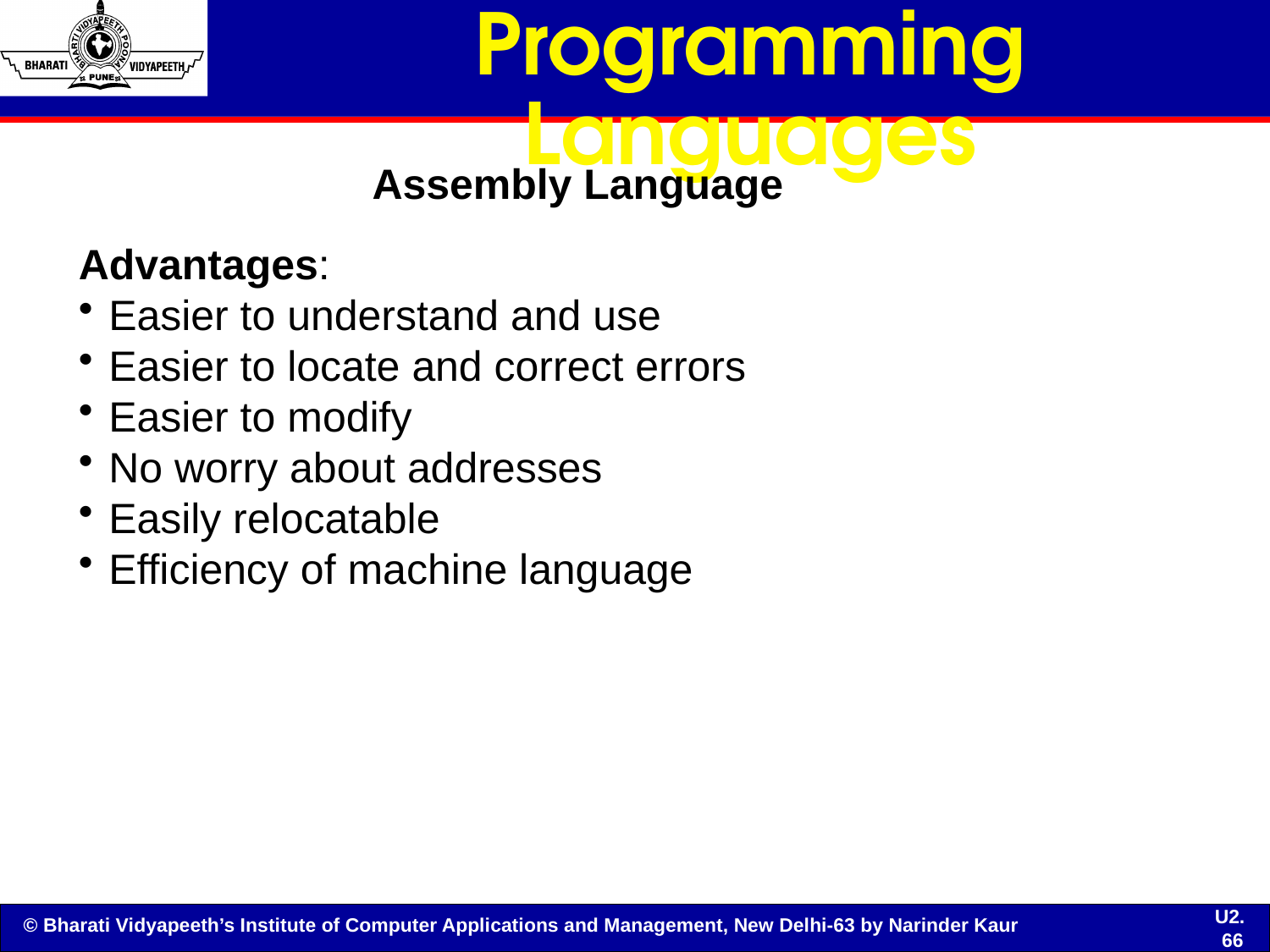

# Programming Languages
Assembly Language

Advantages:
Easier to understand and use
Easier to locate and correct errors
Easier to modify
No worry about addresses
Easily relocatable
Efficiency of machine language